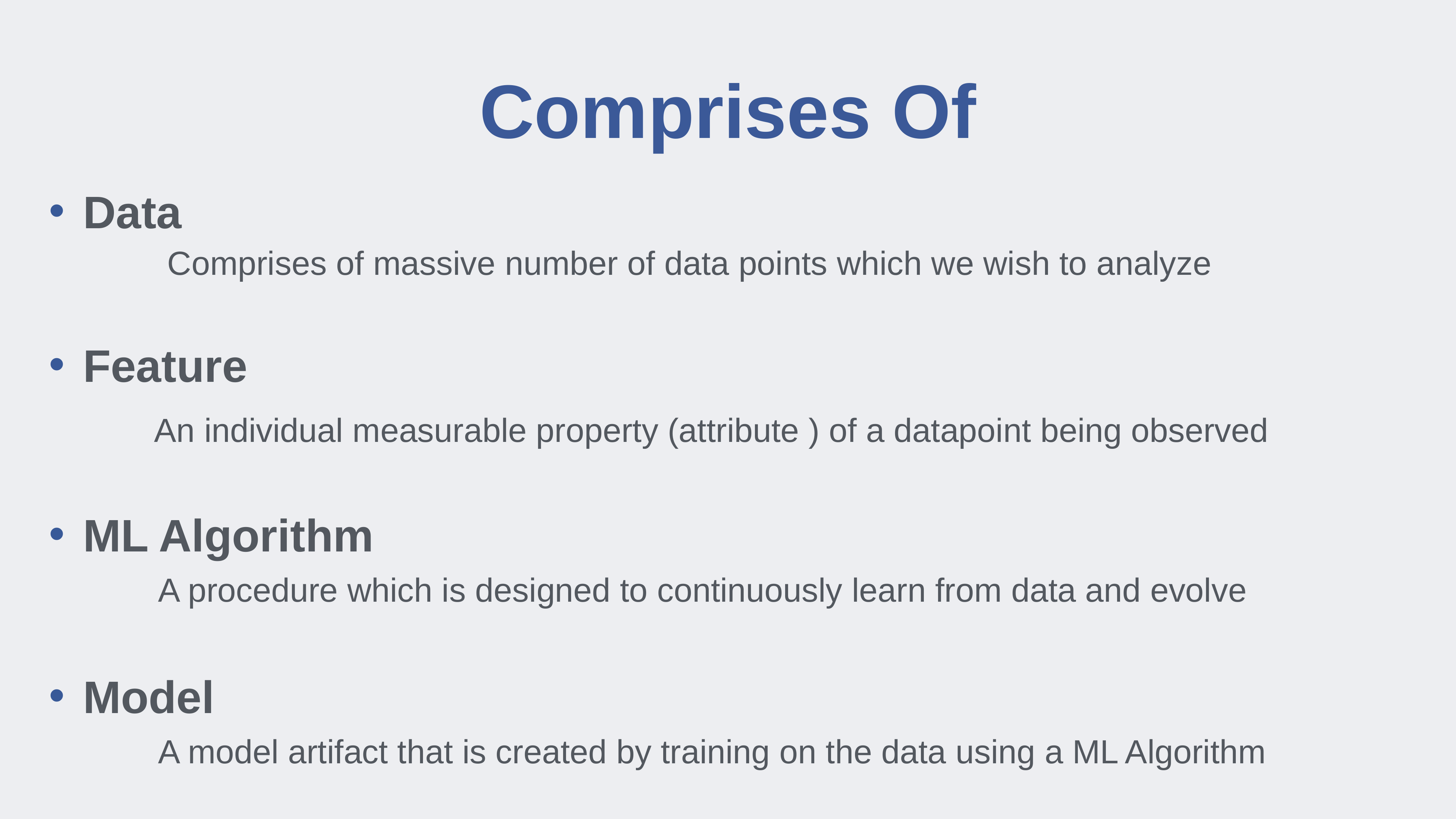

# Comprises Of
Data
 		 Comprises of massive number of data points which we wish to analyze

Feature
	    An individual measurable property (attribute ) of a datapoint being observed

ML Algorithm
		A procedure which is designed to continuously learn from data and evolve

Model
		A model artifact that is created by training on the data using a ML Algorithm